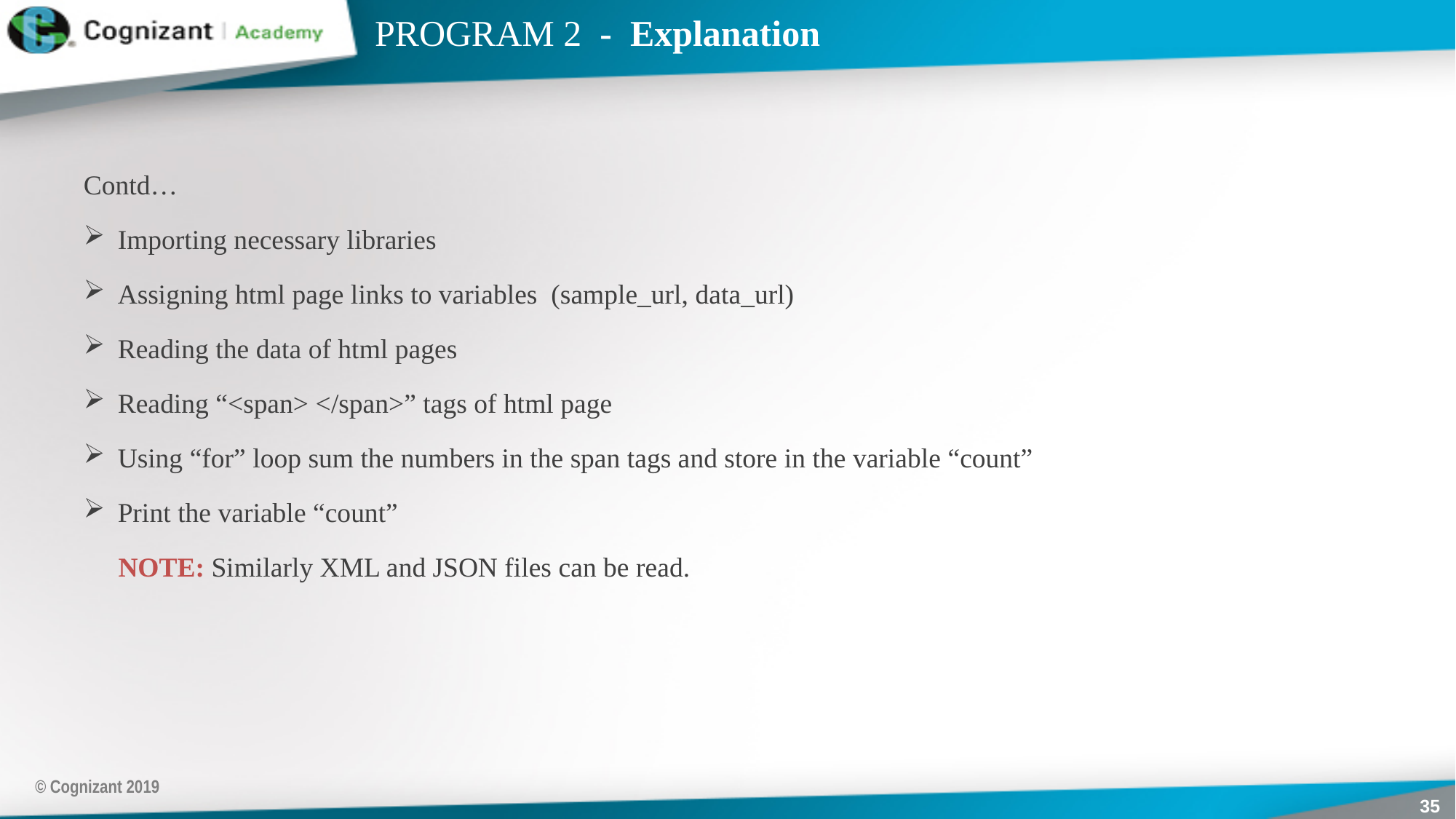

# PROGRAM 2  -  Explanation
Contd…
Importing necessary libraries
Assigning html page links to variables  (sample_url, data_url)
Reading the data of html pages
Reading “<span> </span>” tags of html page
Using “for” loop sum the numbers in the span tags and store in the variable “count”
Print the variable “count”
     NOTE: Similarly XML and JSON files can be read.

© Cognizant 2019
35